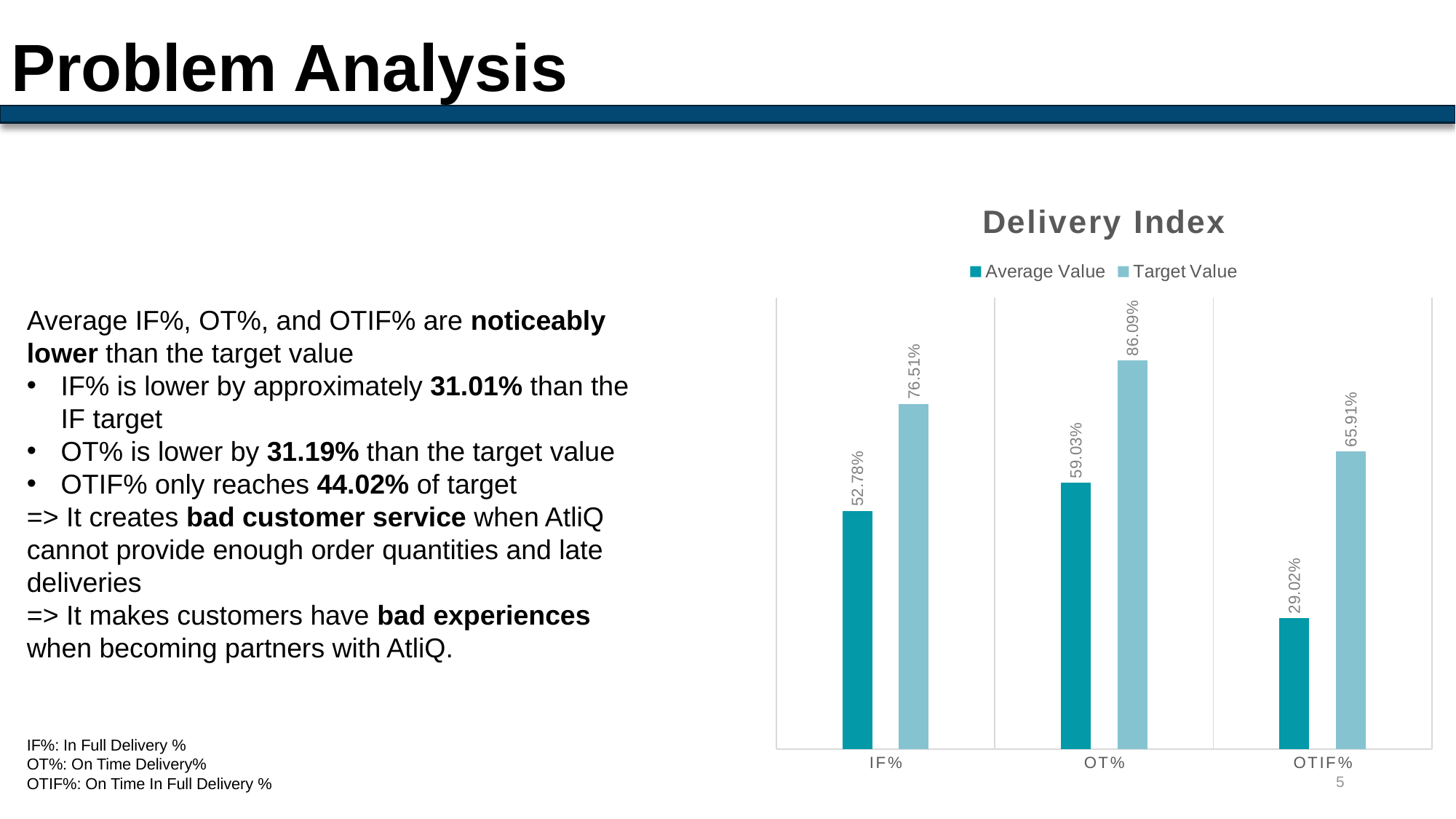

# Problem Analysis

### Chart: Delivery Index

| Category | Average Value | Target Value |
|---|---|---|
| IF% | 0.5278 | 0.7651 |
| OT% | 0.5903 | 0.8609 |
| OTIF% | 0.2902 | 0.6591 |
Average IF%, OT%, and OTIF% are noticeably lower than the target value
IF% is lower by approximately 31.01% than the IF target
OT% is lower by 31.19% than the target value
OTIF% only reaches 44.02% of target
=> It creates bad customer service when AtliQ cannot provide enough order quantities and late deliveries
=> It makes customers have bad experiences when becoming partners with AtliQ.
IF%: In Full Delivery %
OT%: On Time Delivery%
OTIF%: On Time In Full Delivery %
5